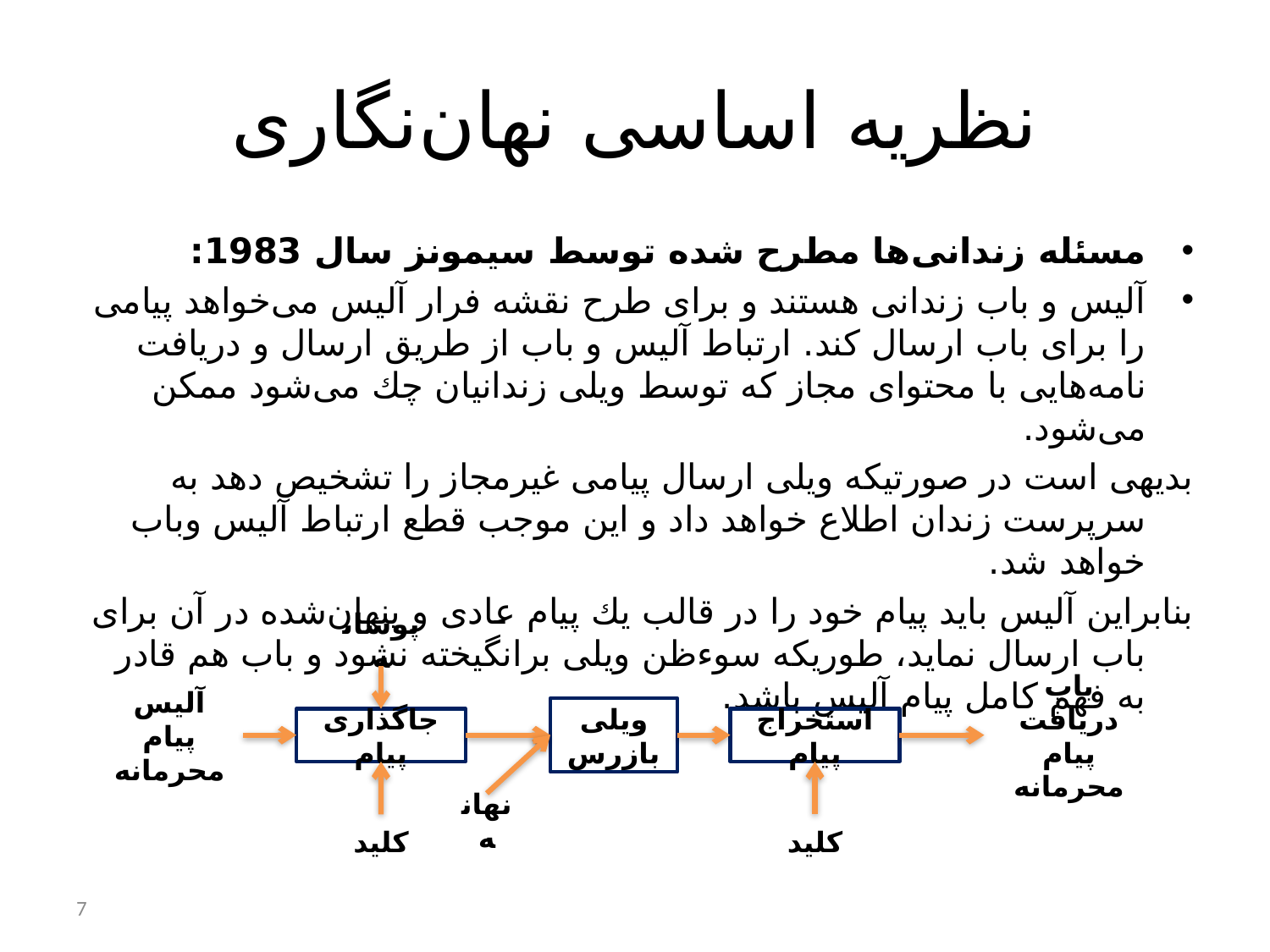

# نظریه اساسی نهان‌نگاری
مسئله زندانی‌ها مطرح شده توسط سیمونز سال 1983:
آلیس و باب زندانی هستند و برای طرح نقشه فرار آلیس می‌خواهد پیامی را برای باب ارسال كند. ارتباط آلیس و باب از طریق ارسال و دریافت نامه‌هایی با محتوای مجاز كه توسط ویلی زندانیان چك می‌شود ممكن می‌شود.
	بدیهی است در صورتیكه ویلی ارسال پیامی غیرمجاز را تشخیص دهد به سرپرست زندان اطلاع خواهد داد و این موجب قطع ارتباط آلیس وباب خواهد شد.
	بنابراین آلیس باید پیام خود را در قالب یك پیام عادی و پنهان‌شده در آن برای باب ارسال نماید، طوریكه سوءظن ویلی برانگیخته نشود و باب هم قادر به فهم كامل پیام آلیس باشد.
پوشانه
باب
دریافت پیام محرمانه
آلیس
پیام محرمانه
ویلی
بازرس
جاگذاری پیام
استخراج پیام
نهانه
کلید
کلید
7